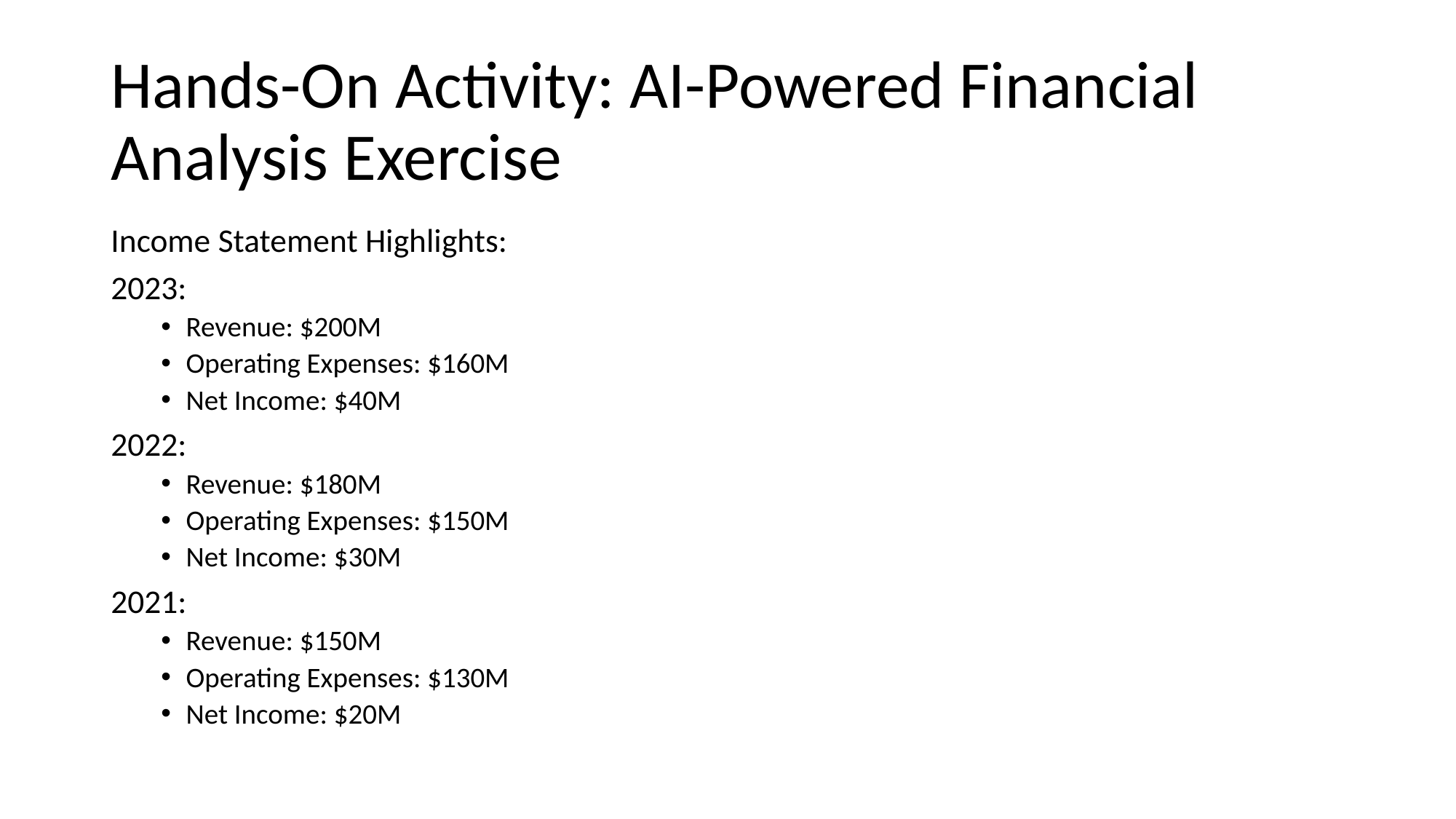

# Hands-On Activity: AI-Powered Financial Analysis Exercise
Income Statement Highlights:
2023:
Revenue: $200M
Operating Expenses: $160M
Net Income: $40M
2022:
Revenue: $180M
Operating Expenses: $150M
Net Income: $30M
2021:
Revenue: $150M
Operating Expenses: $130M
Net Income: $20M